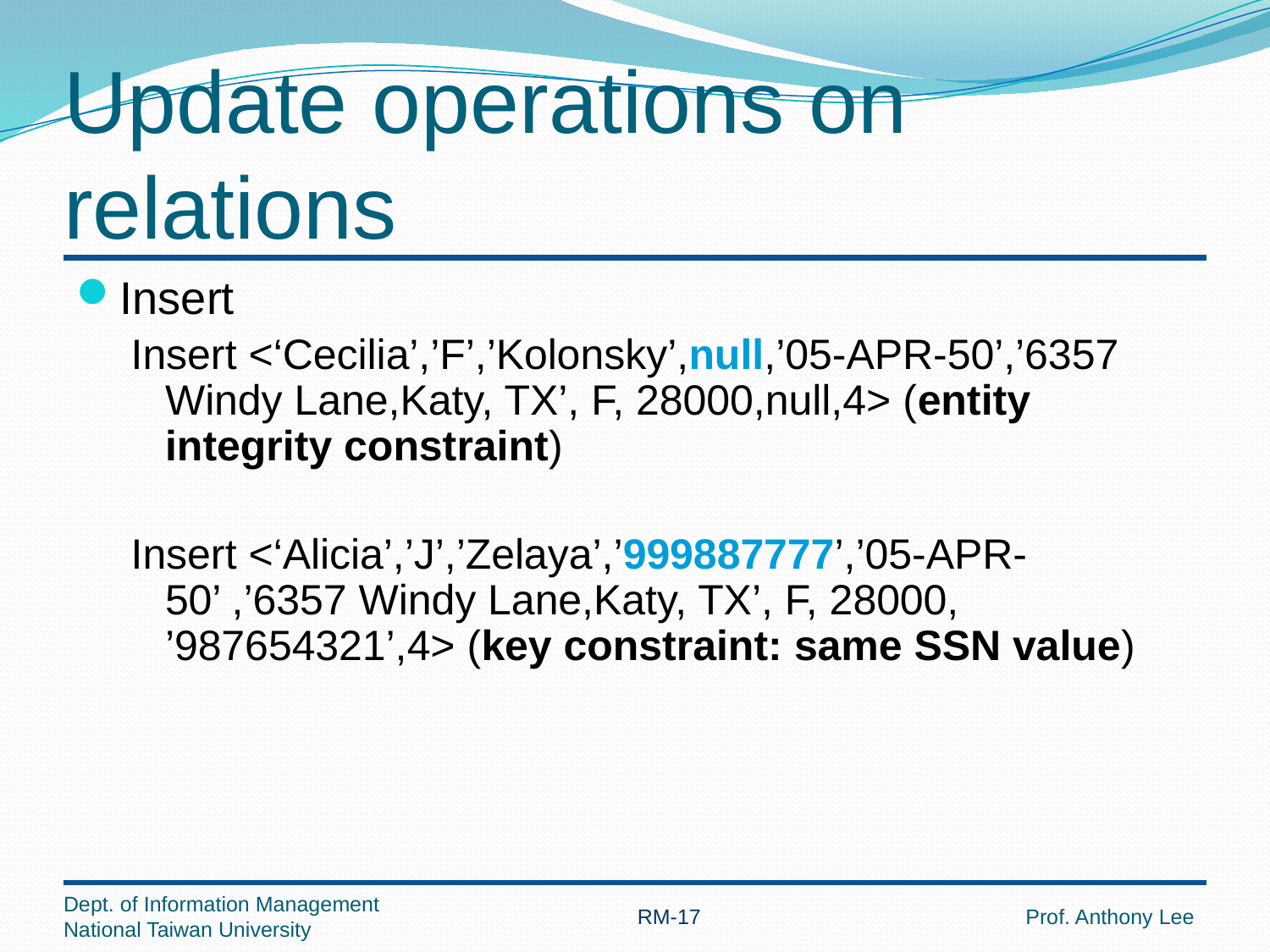

# Update operations on relations
Insert
Insert <‘Cecilia’,’F’,’Kolonsky’,null,’05-APR-50’,’6357 Windy Lane,Katy, TX’, F, 28000,null,4> (entity integrity constraint)

Insert <‘Alicia’,’J’,’Zelaya’,’999887777’,’05-APR-50’ ,’6357 Windy Lane,Katy, TX’, F, 28000, ’987654321’,4> (key constraint: same SSN value)